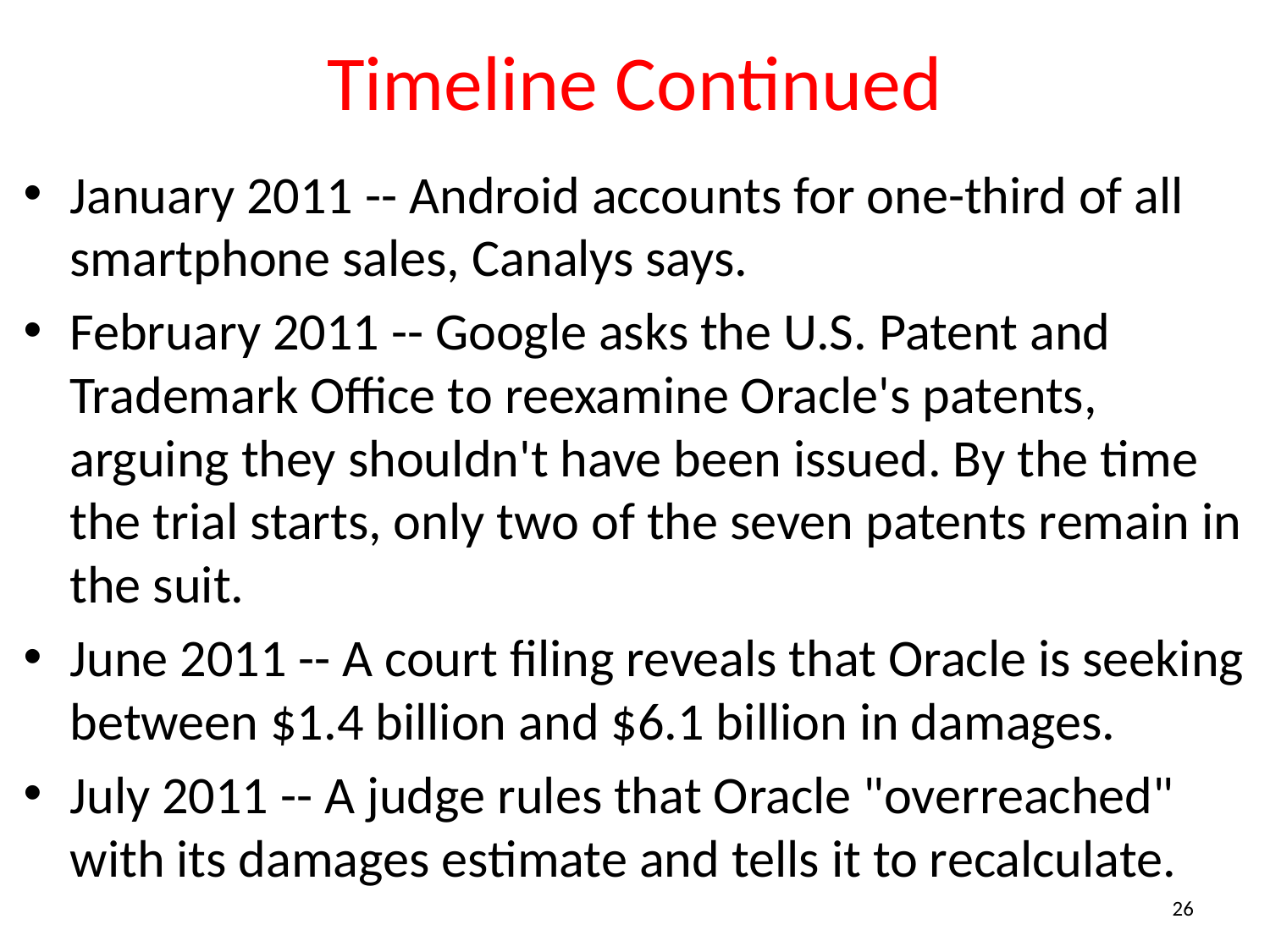

# Timeline Continued
January 2011 -- Android accounts for one-third of all smartphone sales, Canalys says.
February 2011 -- Google asks the U.S. Patent and Trademark Office to reexamine Oracle's patents, arguing they shouldn't have been issued. By the time the trial starts, only two of the seven patents remain in the suit.
June 2011 -- A court filing reveals that Oracle is seeking between $1.4 billion and $6.1 billion in damages.
July 2011 -- A judge rules that Oracle "overreached" with its damages estimate and tells it to recalculate.
26